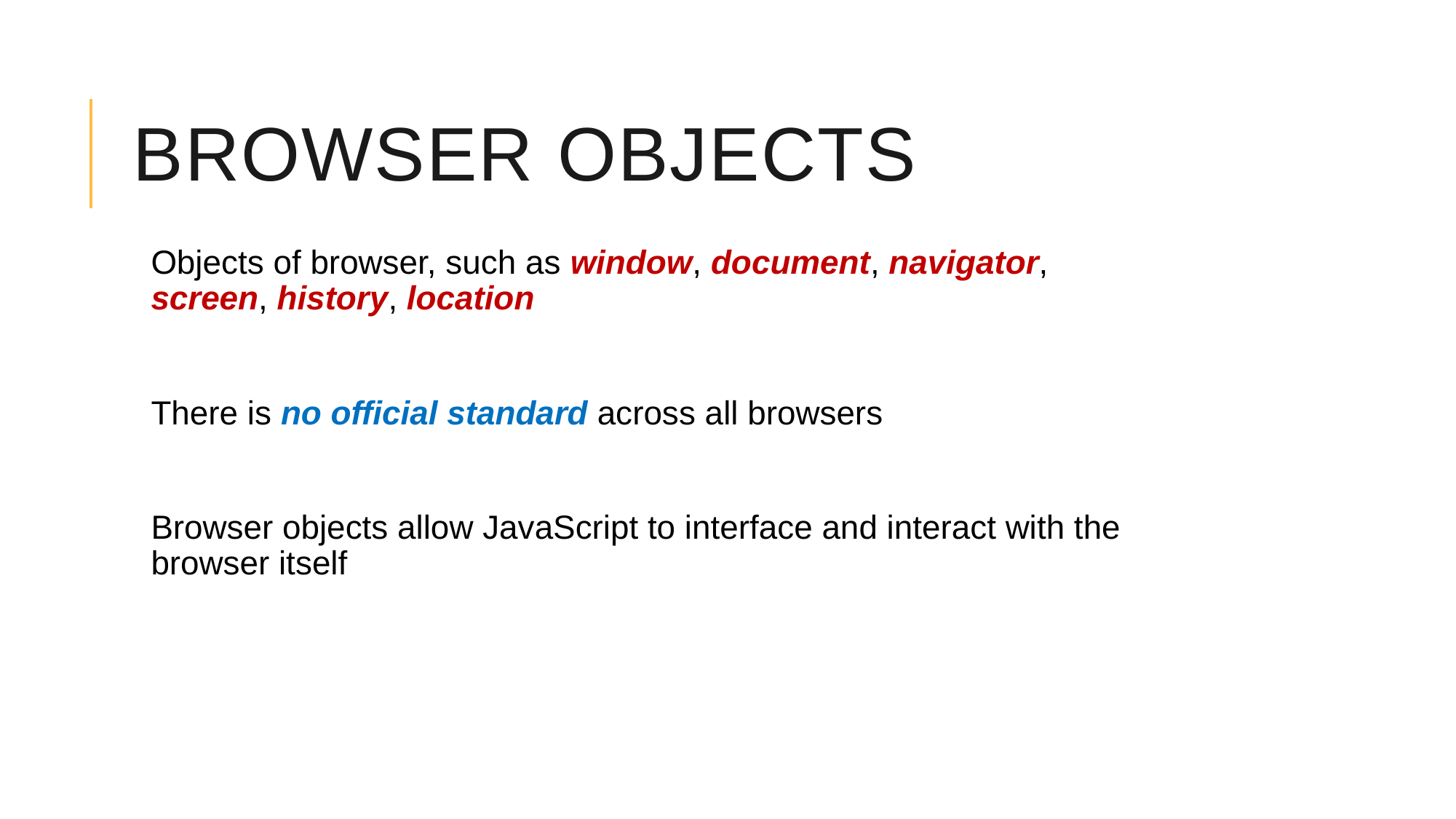

# Browser Objects
Objects of browser, such as window, document, navigator, screen, history, location

There is no official standard across all browsers

Browser objects allow JavaScript to interface and interact with the browser itself